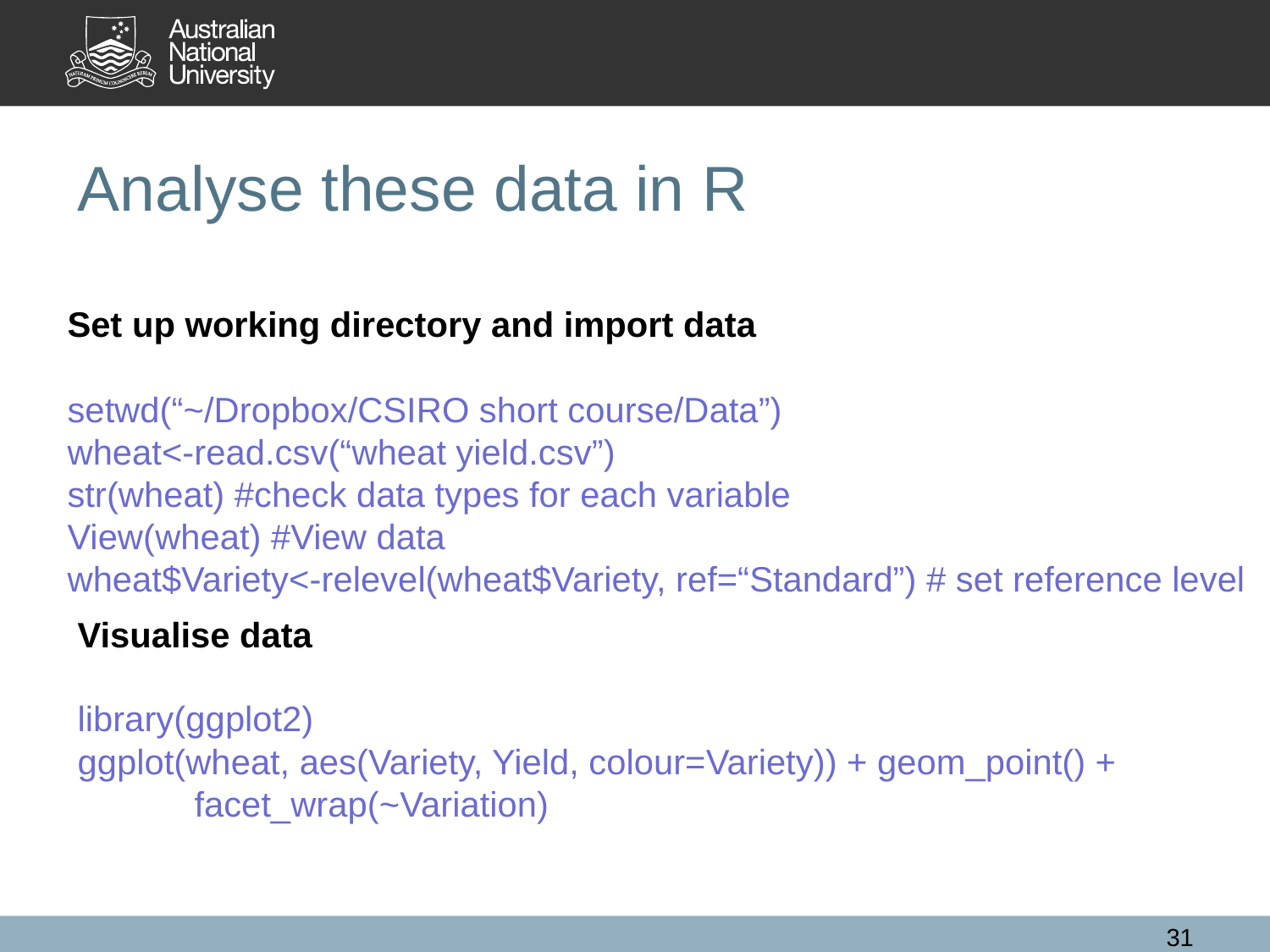

# Analyse these data in R
Set up working directory and import data

setwd(“~/Dropbox/CSIRO short course/Data”)
wheat<-read.csv(“wheat yield.csv”)
str(wheat) #check data types for each variable
View(wheat) #View data
wheat$Variety<-relevel(wheat$Variety, ref=“Standard”) # set reference level
Visualise data

library(ggplot2)
ggplot(wheat, aes(Variety, Yield, colour=Variety)) + geom_point() +
            facet_wrap(~Variation)

31